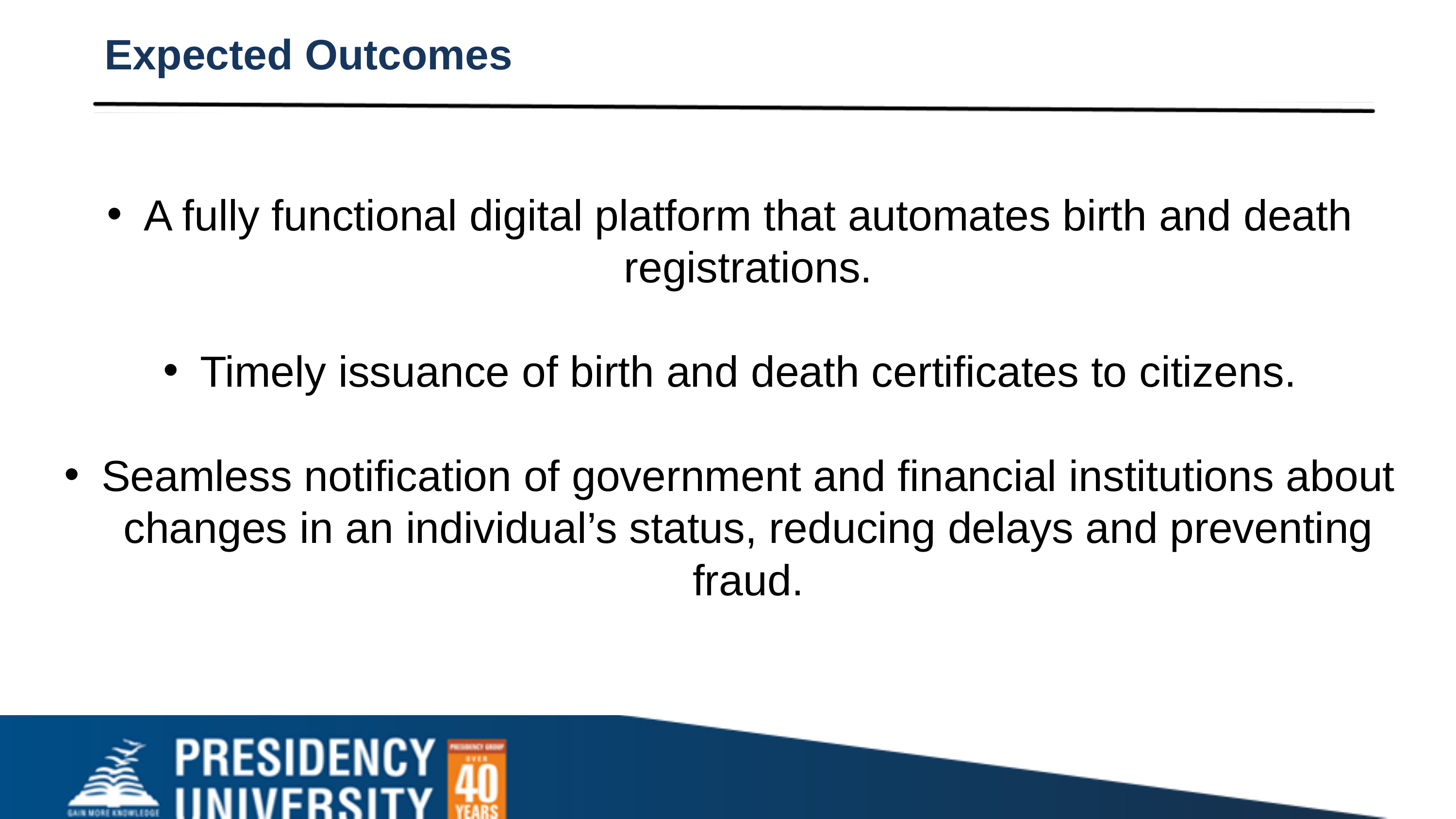

Expected Outcomes

A fully functional digital platform that automates birth and death registrations.

Timely issuance of birth and death certificates to citizens.

Seamless notification of government and financial institutions about changes in an individual’s status, reducing delays and preventing fraud.